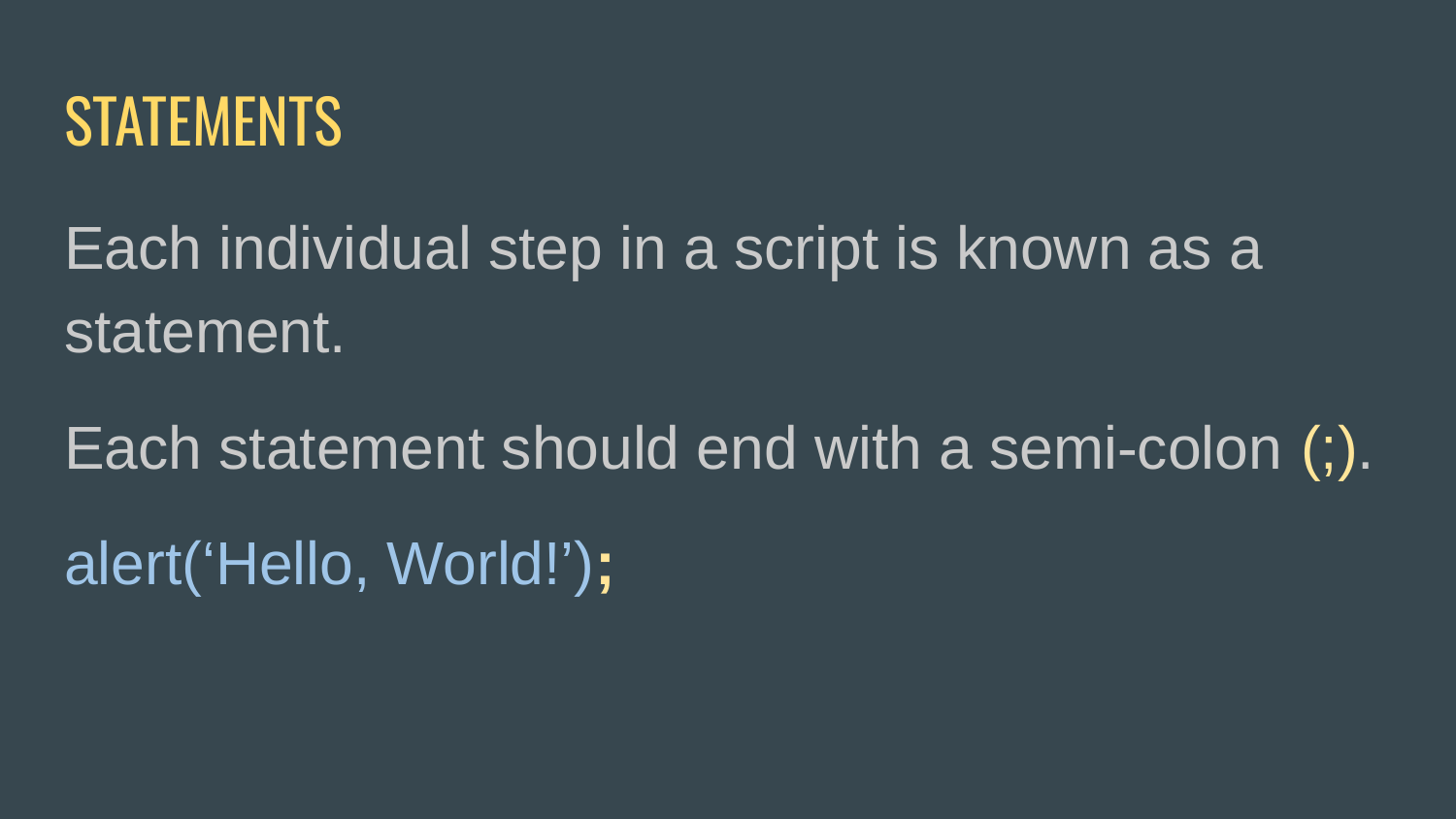

# STATEMENTS
Each individual step in a script is known as a statement.
Each statement should end with a semi-colon (;).
alert(‘Hello, World!’);